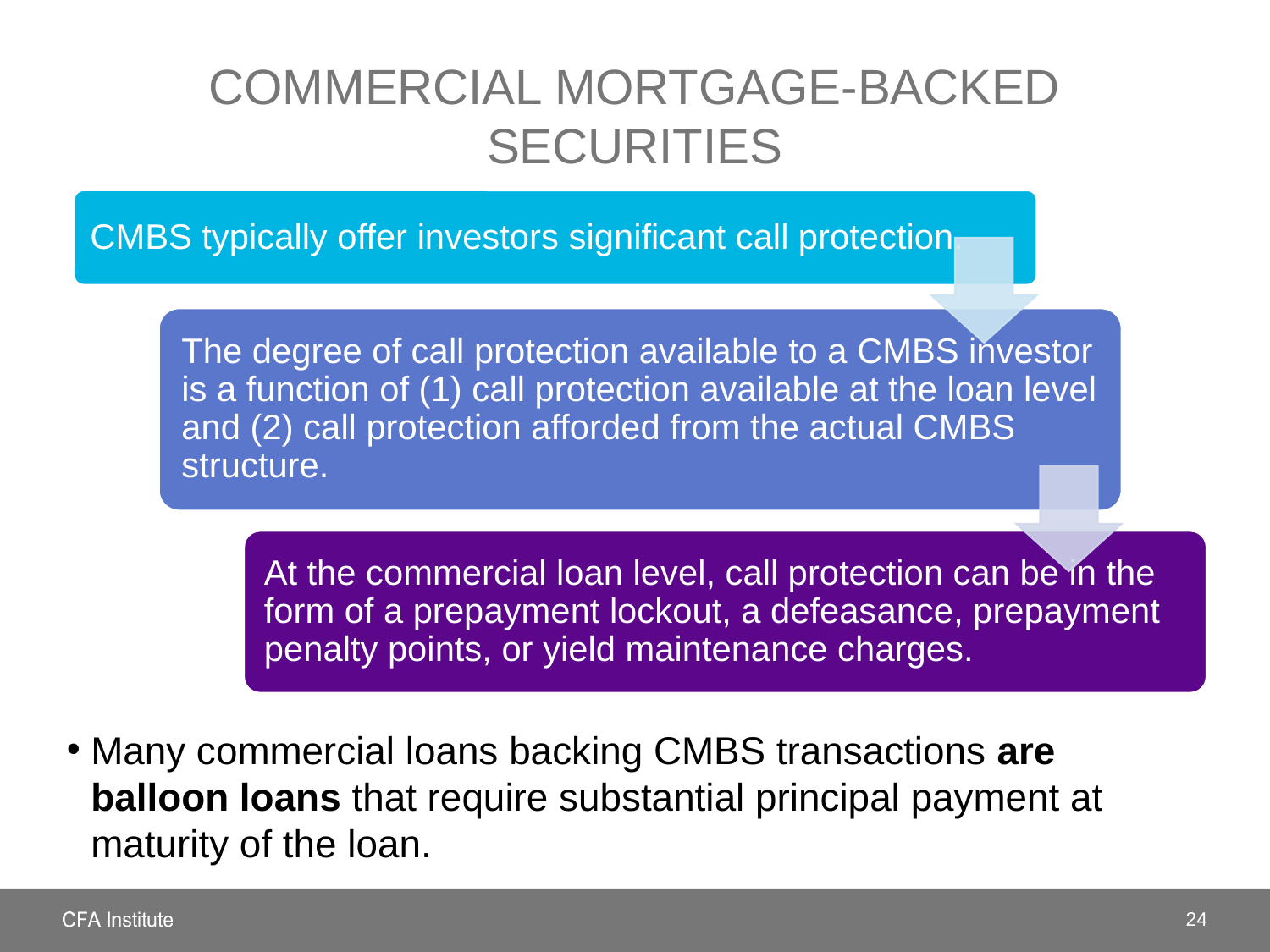

# COMMERCIAL MORTGAGE-BACKED SECURITIES
CMBS typically offer investors significant call protection.
The degree of call protection available to a CMBS investor is a function of (1) call protection available at the loan level and (2) call protection afforded from the actual CMBS structure.
At the commercial loan level, call protection can be in the form of a prepayment lockout, a defeasance, prepayment penalty points, or yield maintenance charges.

Many commercial loans backing CMBS transactions are balloon loans that require substantial principal payment at maturity of the loan.
24